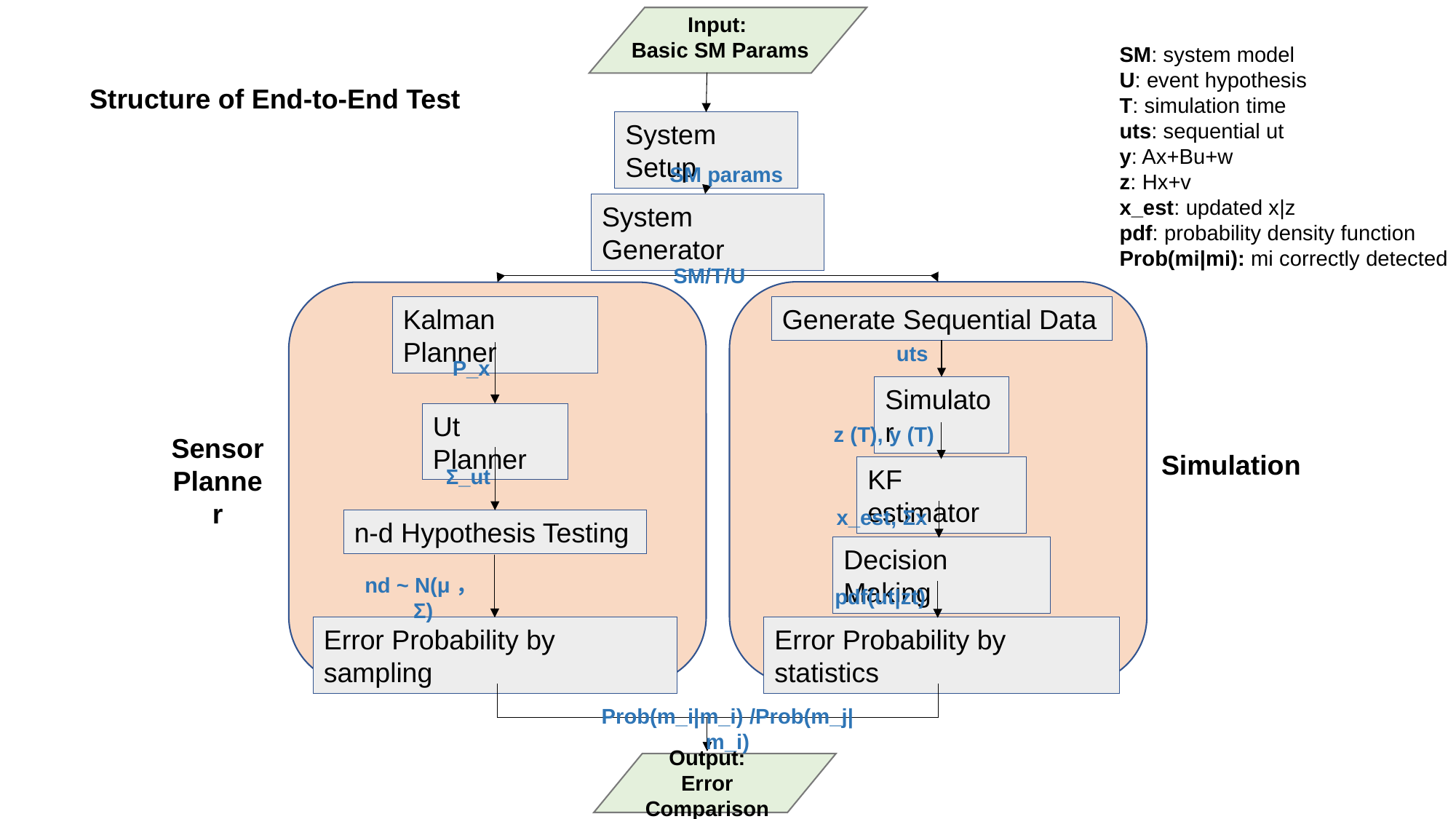

Input:
Basic SM Params

SM: system model
U: event hypothesis
T: simulation time
uts: sequential ut
y: Ax+Bu+w
z: Hx+v
x_est: updated x|z
pdf: probability density function
Prob(mi|mi): mi correctly detected

Structure of End-to-End Test
System Setup
SM params
System Generator
SM/T/U

Kalman Planner
Generate Sequential Data
uts
P_x
Simulator
Ut Planner
z (T), y (T)
Sensor Planner
Simulation
KF estimator
Σ_ut
x_est, Σx
n-d Hypothesis Testing
Decision Making
nd ~ N(μ，Σ)
pdf(ut|zt)
Error Probability by sampling
Error Probability by statistics
Prob(m_i|m_i) /Prob(m_j|m_i)
Output:
Error Comparison